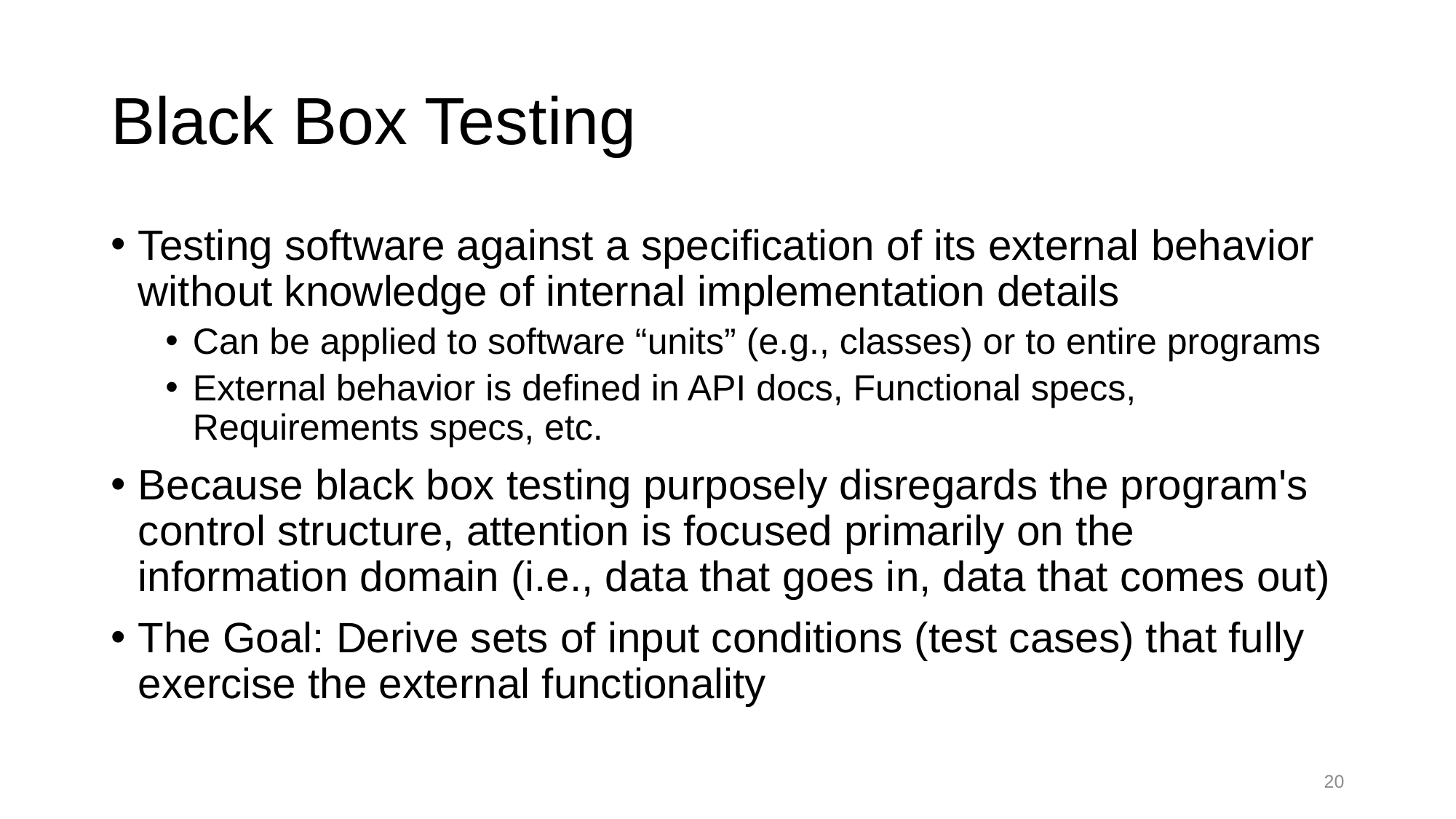

# Black Box Testing
Testing software against a specification of its external behavior without knowledge of internal implementation details
Can be applied to software “units” (e.g., classes) or to entire programs
External behavior is defined in API docs, Functional specs, Requirements specs, etc.
Because black box testing purposely disregards the program's control structure, attention is focused primarily on the information domain (i.e., data that goes in, data that comes out)
The Goal: Derive sets of input conditions (test cases) that fully exercise the external functionality

20